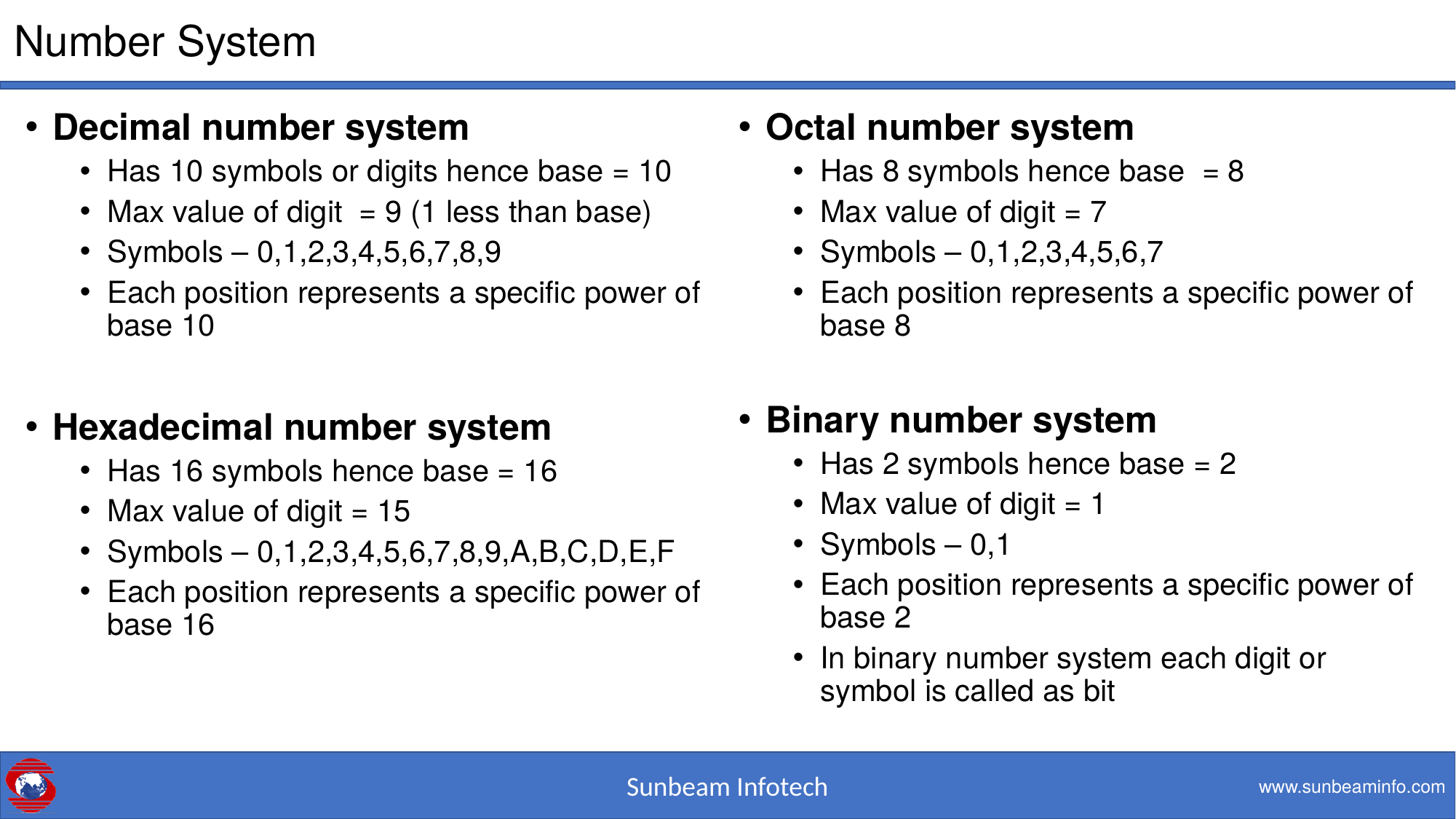

# Number System
Decimal number system
Has 10 symbols or digits hence base = 10
Max value of digit  = 9 (1 less than base)
Symbols – 0,1,2,3,4,5,6,7,8,9
Each position represents a specific power of base 10

Hexadecimal number system
Has 16 symbols hence base = 16
Max value of digit = 15
Symbols – 0,1,2,3,4,5,6,7,8,9,A,B,C,D,E,F
Each position represents a specific power of base 16

Octal number system
Has 8 symbols hence base  = 8
Max value of digit = 7
Symbols – 0,1,2,3,4,5,6,7
Each position represents a specific power of base 8

Binary number system
Has 2 symbols hence base = 2
Max value of digit = 1
Symbols – 0,1
Each position represents a specific power of base 2
In binary number system each digit or symbol is called as bit